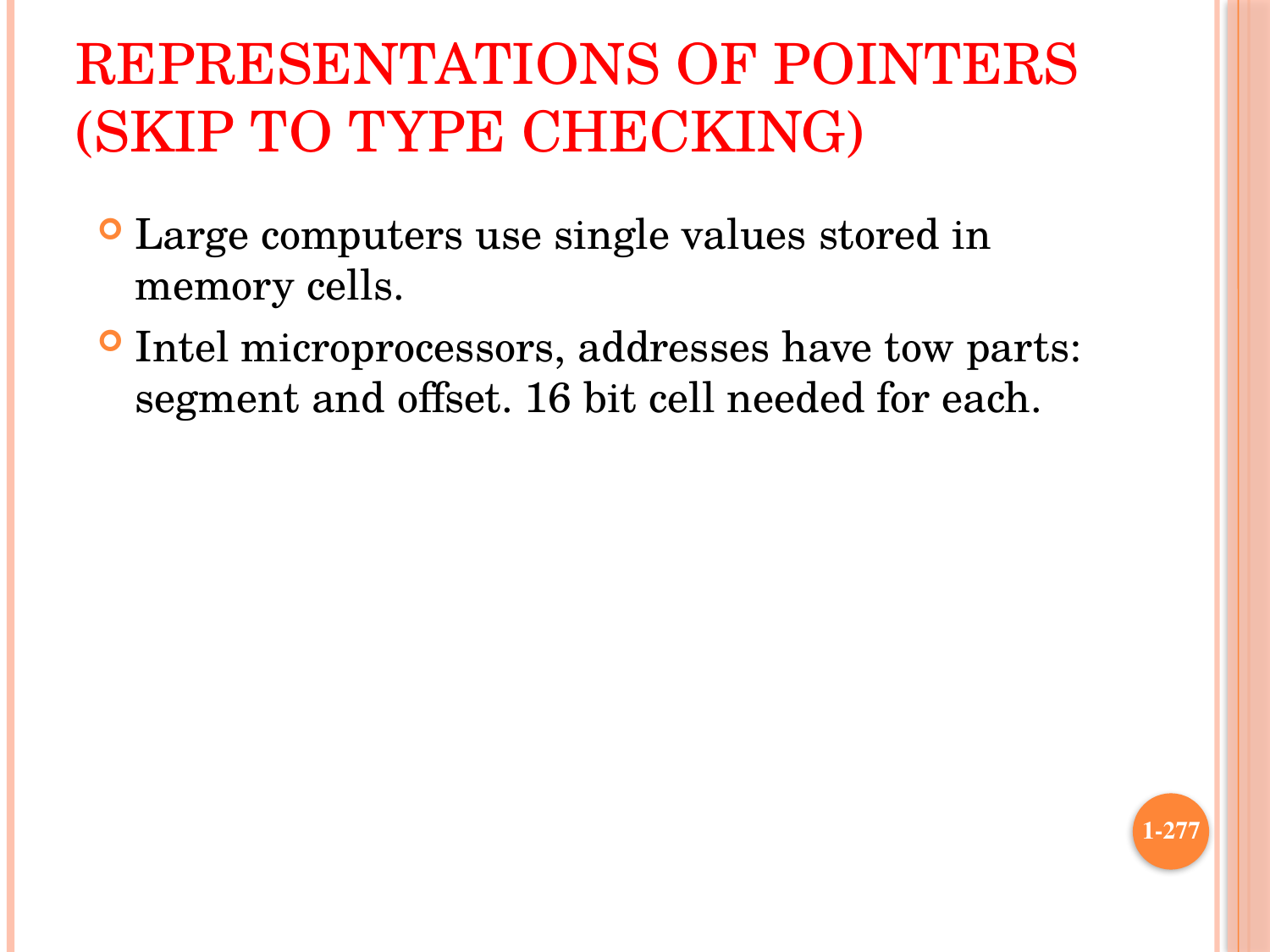

# Representations of Pointers (SKIP TO TYPE CHECKING)
Large computers use single values stored in memory cells.
Intel microprocessors, addresses have tow parts: segment and offset. 16 bit cell needed for each.

1-277